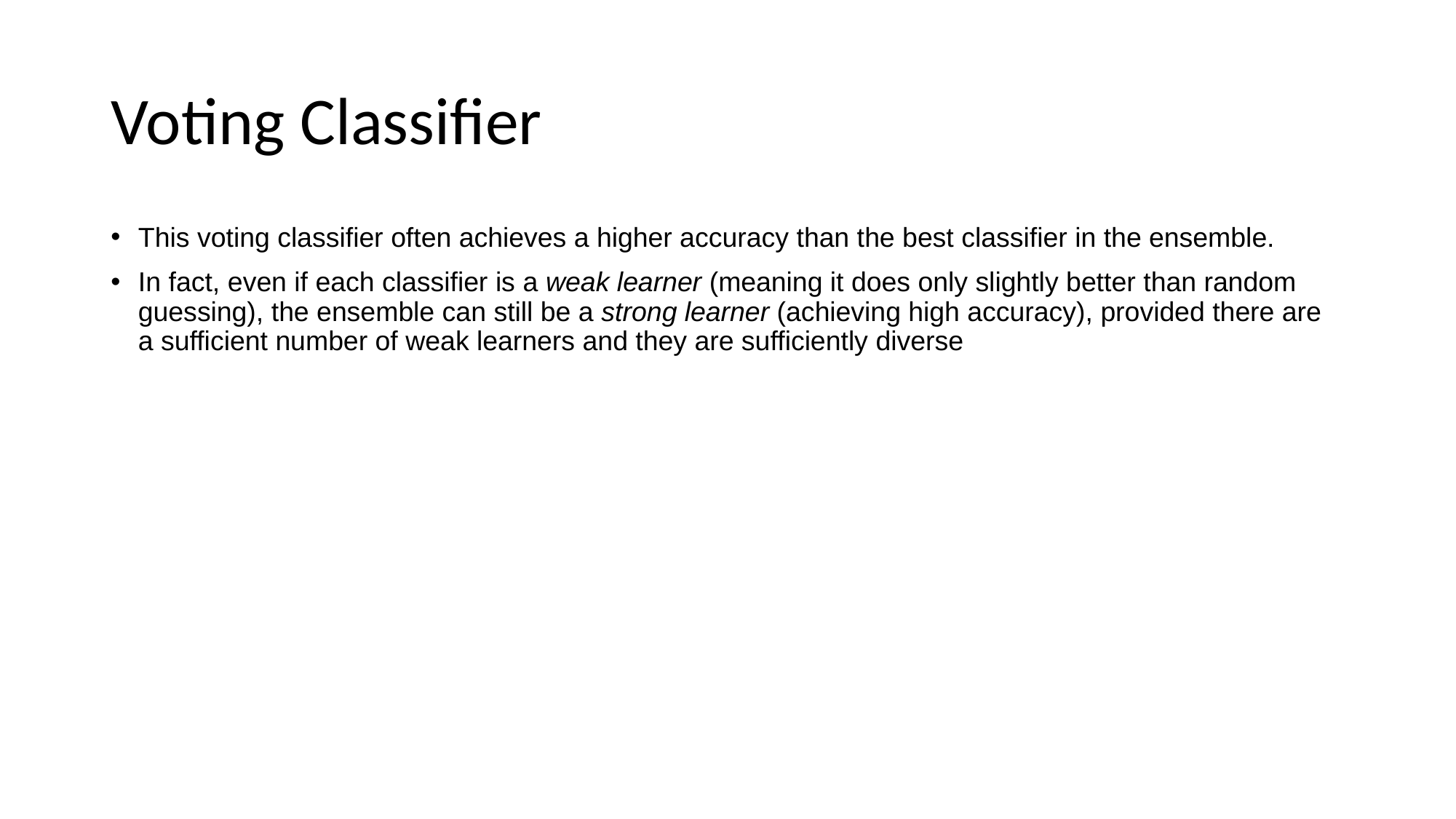

# Voting Classifier
This voting classifier often achieves a higher accuracy than the best classifier in the ensemble.
In fact, even if each classifier is a weak learner (meaning it does only slightly better than random guessing), the ensemble can still be a strong learner (achieving high accuracy), provided there are a sufficient number of weak learners and they are sufficiently diverse